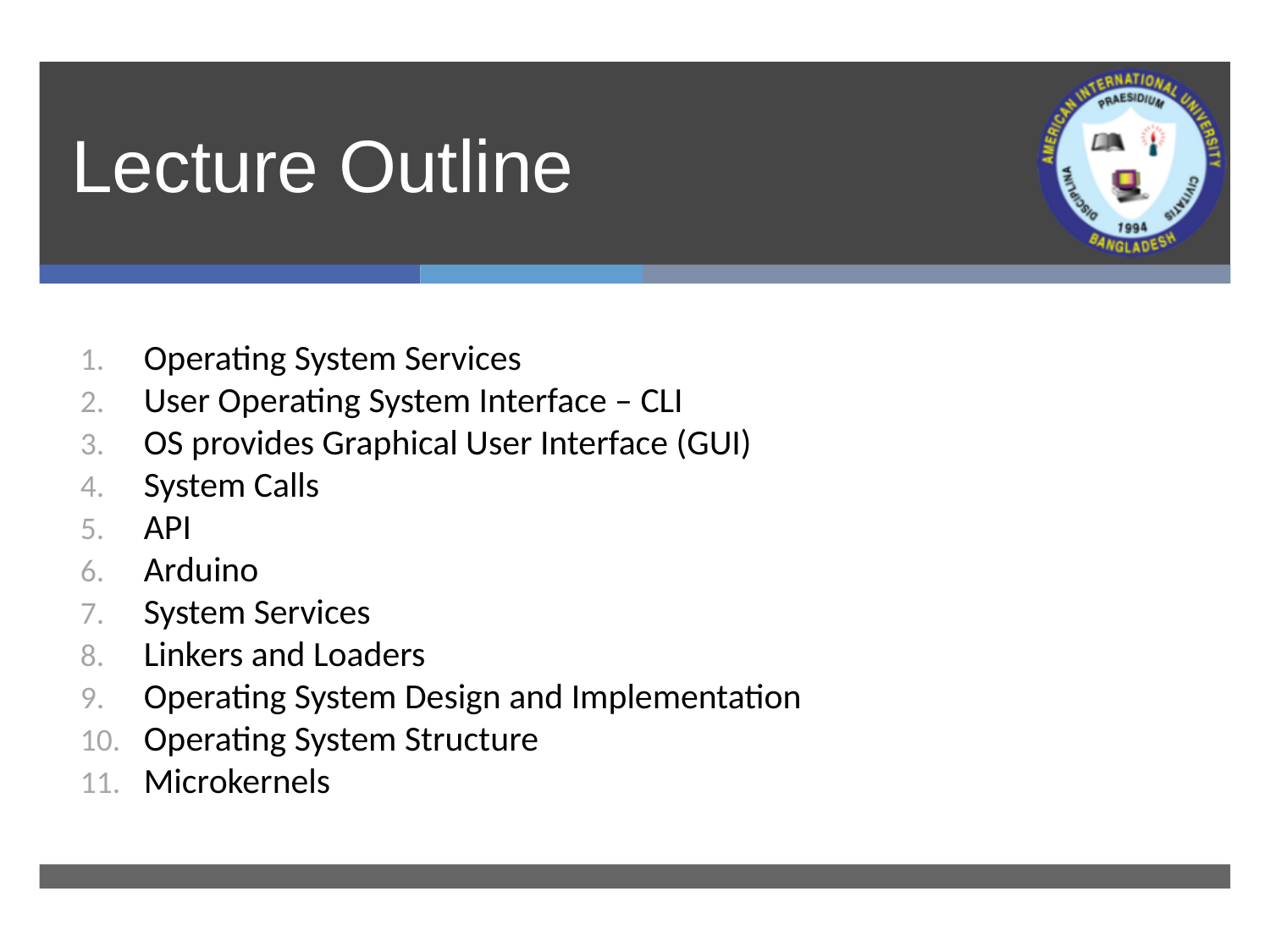

# Lecture Outline
Operating System Services
User Operating System Interface – CLI
OS provides Graphical User Interface (GUI)
System Calls
API
Arduino
System Services
Linkers and Loaders
Operating System Design and Implementation
Operating System Structure
Microkernels